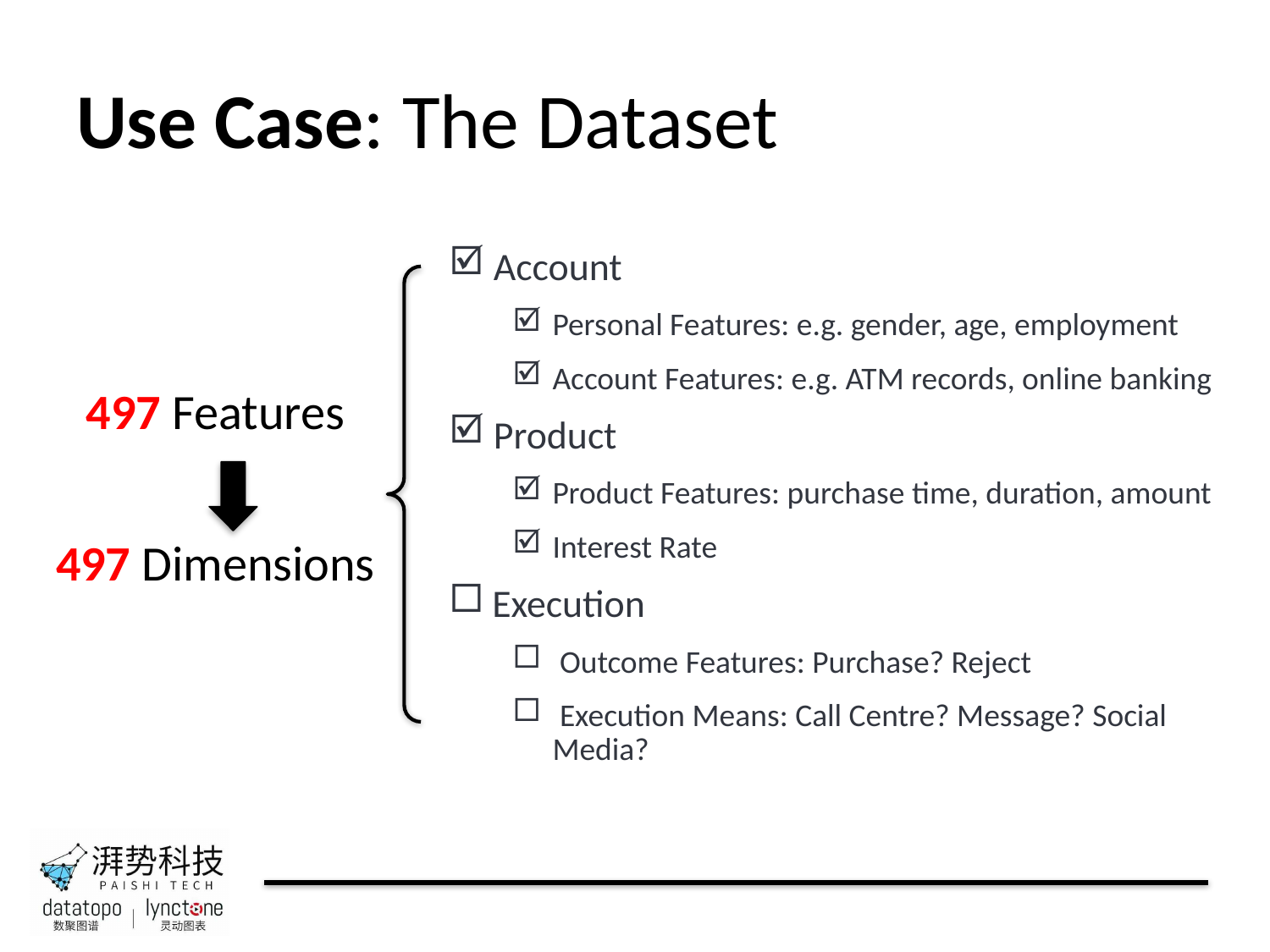

# Use Case: The Dataset
 Account
Personal Features: e.g. gender, age, employment
Account Features: e.g. ATM records, online banking
 Product
Product Features: purchase time, duration, amount
Interest Rate
 Execution
 Outcome Features: Purchase? Reject
 Execution Means: Call Centre? Message? Social Media?

497 Features

497 Dimensions